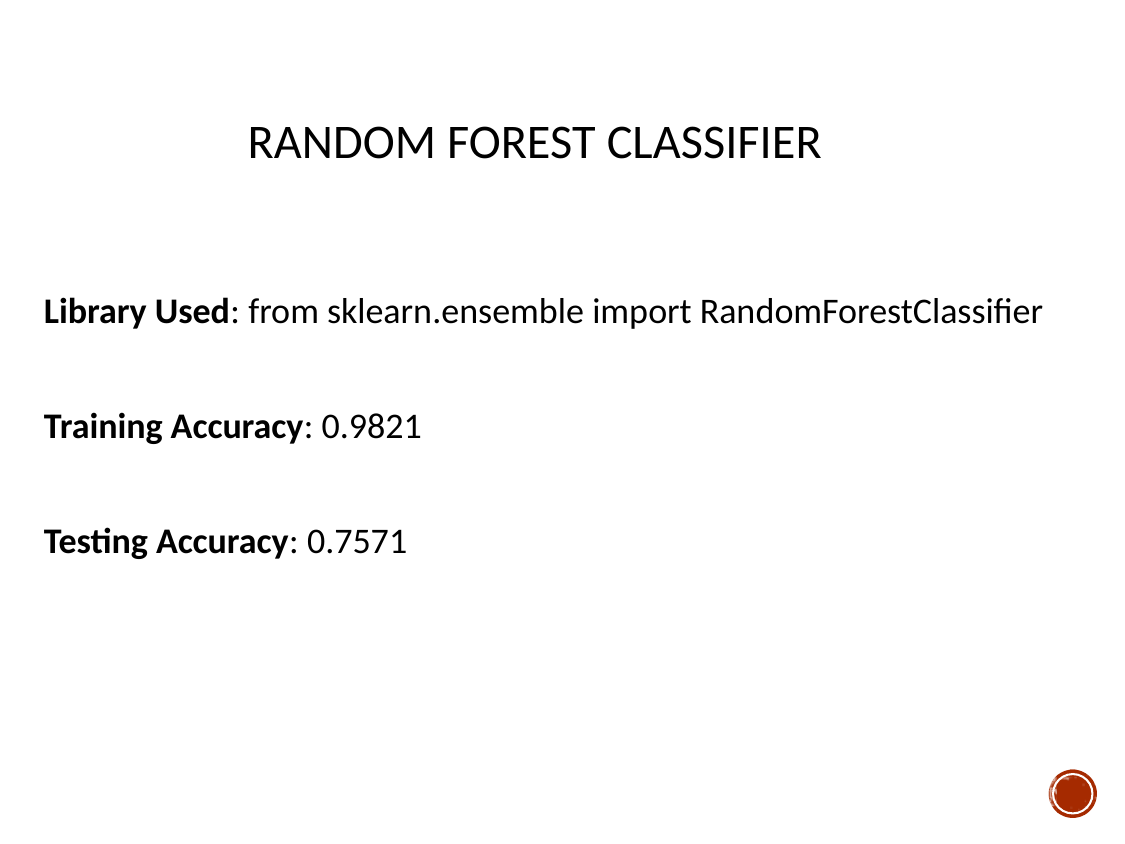

# Random Forest Classifier

Library Used: from sklearn.ensemble import RandomForestClassifier

Training Accuracy: 0.9821

Testing Accuracy: 0.7571